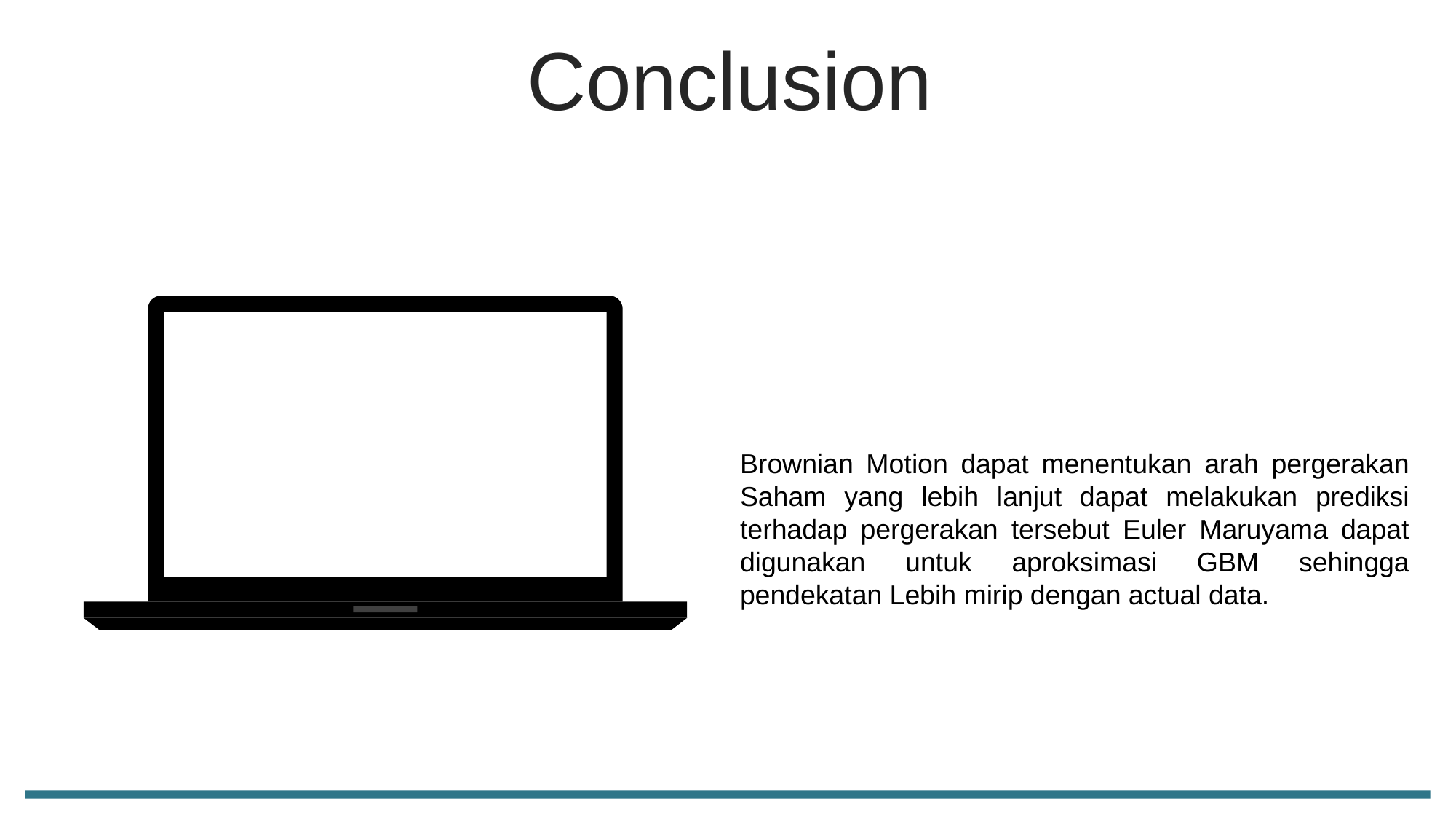

Conclusion
Brownian Motion dapat menentukan arah pergerakan Saham yang lebih lanjut dapat melakukan prediksi terhadap pergerakan tersebut Euler Maruyama dapat digunakan untuk aproksimasi GBM sehingga pendekatan Lebih mirip dengan actual data.